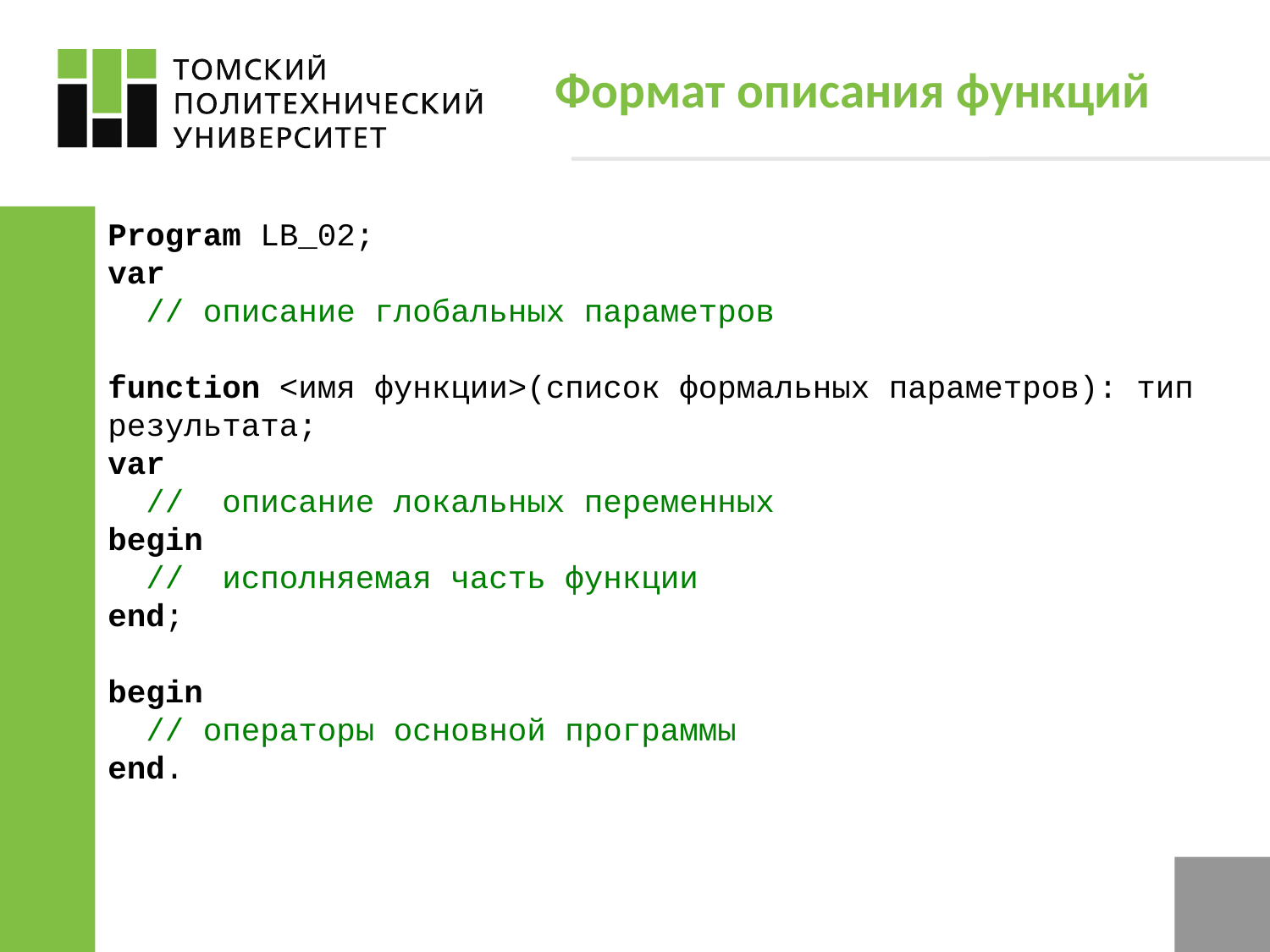

Формат описания функций

Program LB_02;
var
  // описание глобальных параметров

function <имя функции>(список формальных параметров): тип результата;
var
  //  описание локальных переменных
begin
  //  исполняемая часть функции
end;

begin
  // операторы основной программы
end.

4